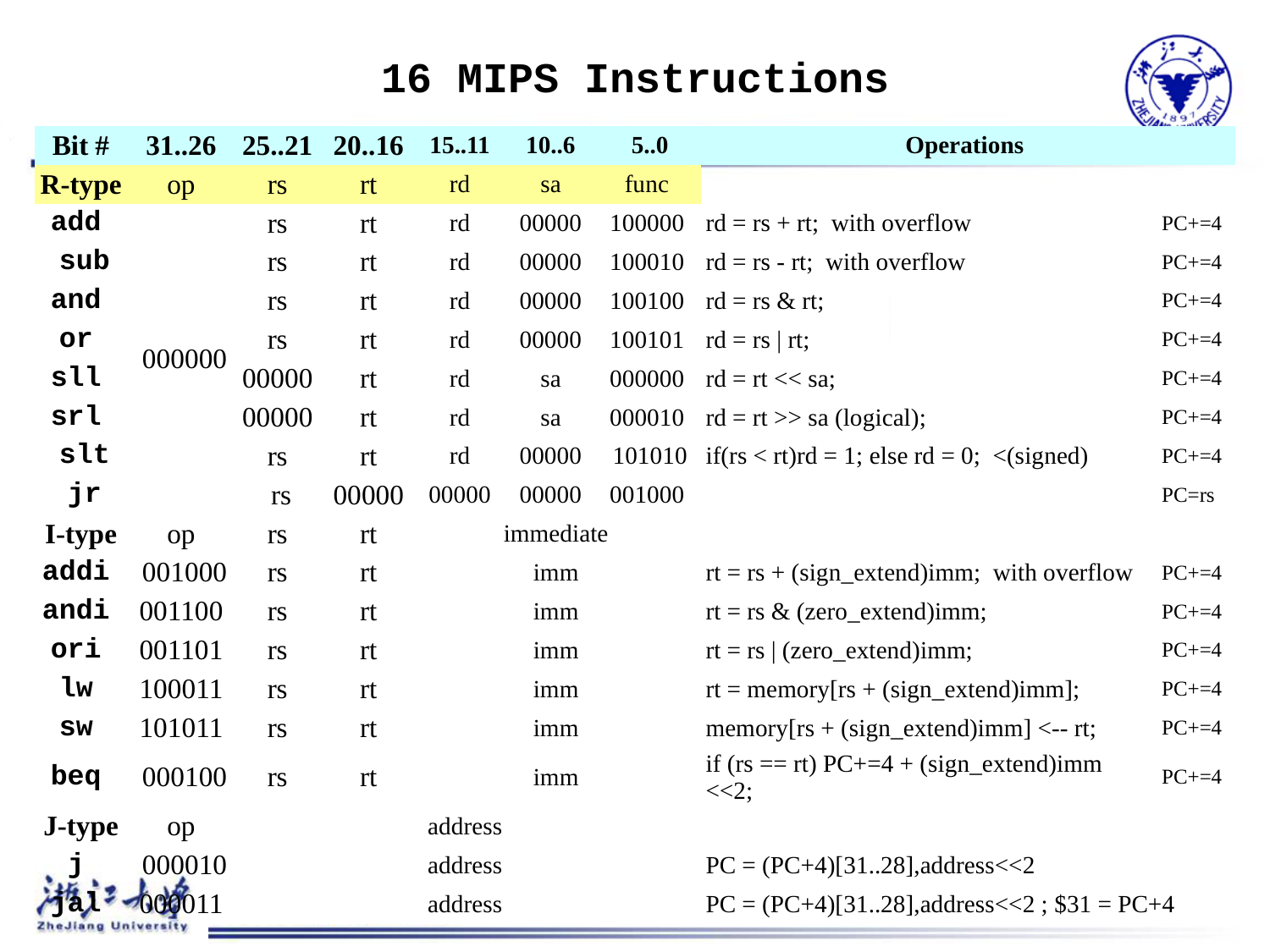

| 16 MIPS Instructions |  |  |  |  |  |  |  |  |
| --- | --- | --- | --- | --- | --- | --- | --- | --- |
| Bit # | 31..26 | 25..21 | 20..16 | 15..11 | 10..6 | 5..0 | Operations |  |
| R-type | op | rs | rt | rd | sa | func |  |  |
| add | 000000 | rs | rt | rd | 00000 | 100000 | rd = rs + rt; with overflow | PC+=4 |
| sub |  | rs | rt | rd | 00000 | 100010 | rd = rs - rt; with overflow | PC+=4 |
| and |  | rs | rt | rd | 00000 | 100100 | rd = rs & rt; | PC+=4 |
| or |  | rs | rt | rd | 00000 | 100101 | rd = rs | rt; | PC+=4 |
| sll |  | 00000 | rt | rd | sa | 000000 | rd = rt << sa; | PC+=4 |
| srl |  | 00000 | rt | rd | sa | 000010 | rd = rt >> sa (logical); | PC+=4 |
| slt |  | rs | rt | rd | 00000 | 101010 | if(rs < rt)rd = 1; else rd = 0; <(signed) | PC+=4 |
| jr |  | rs | 00000 | 00000 | 00000 | 001000 |  | PC=rs |
| I-type | op | rs | rt | immediate |  |  |  |  |
| addi | 001000 | rs | rt | imm |  |  | rt = rs + (sign\_extend)imm; with overflow | PC+=4 |
| andi | 001100 | rs | rt | imm |  |  | rt = rs & (zero\_extend)imm; | PC+=4 |
| ori | 001101 | rs | rt | imm |  |  | rt = rs | (zero\_extend)imm; | PC+=4 |
| lw | 100011 | rs | rt | imm |  |  | rt = memory[rs + (sign\_extend)imm]; | PC+=4 |
| sw | 101011 | rs | rt | imm |  |  | memory[rs + (sign\_extend)imm] <-- rt; | PC+=4 |
| beq | 000100 | rs | rt | imm |  |  | if (rs == rt) PC+=4 + (sign\_extend)imm <<2; | PC+=4 |
| J-type | op | address |  |  |  |  |  |  |
| j | 000010 | address |  |  |  |  | PC = (PC+4)[31..28],address<<2 |  |
| jal | 000011 | address |  |  |  |  | PC = (PC+4)[31..28],address<<2 ; $31 = PC+4 |  |